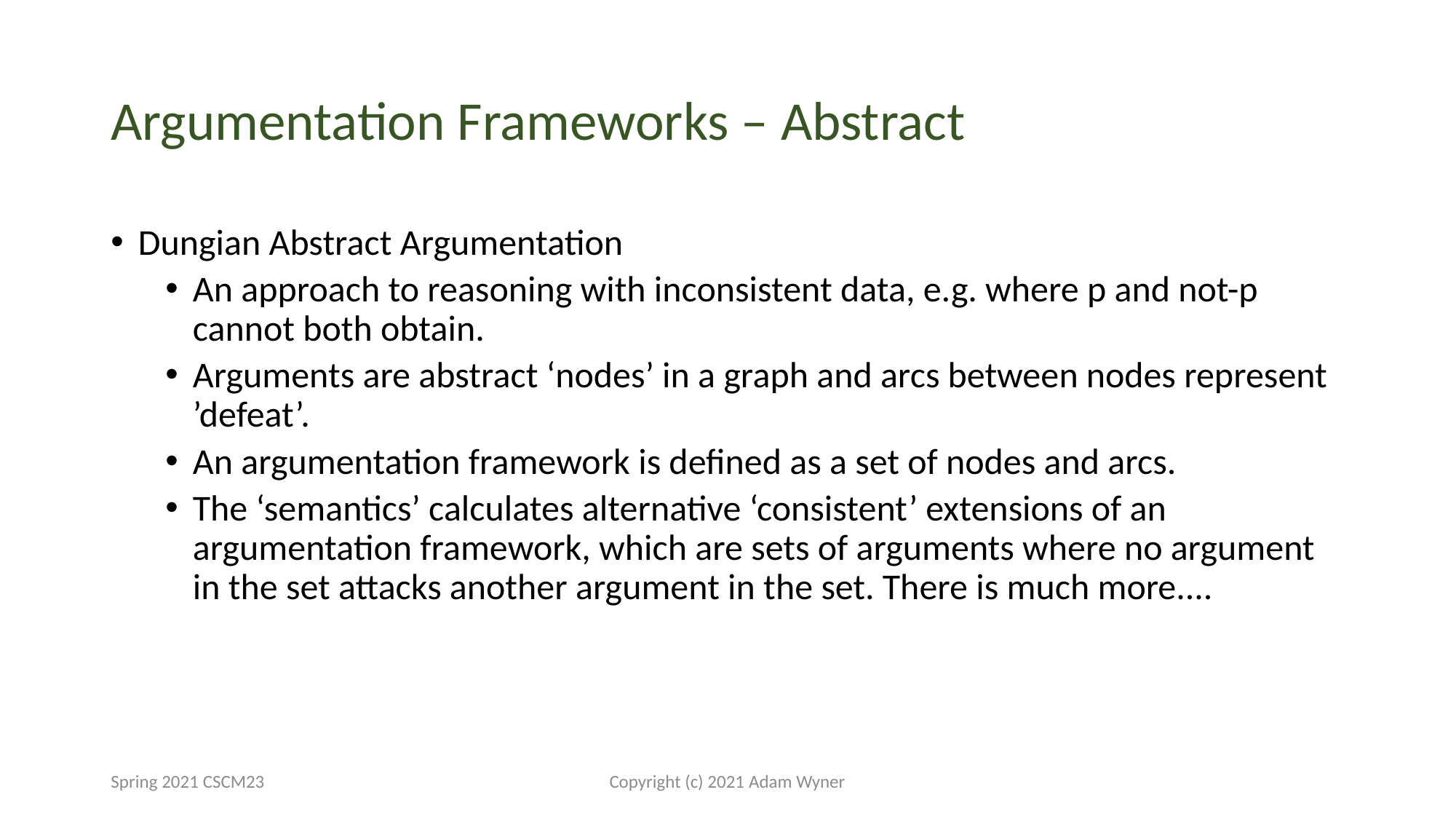

# Argumentation Frameworks – Abstract
Dungian Abstract Argumentation
An approach to reasoning with inconsistent data, e.g. where p and not-p cannot both obtain.
Arguments are abstract ‘nodes’ in a graph and arcs between nodes represent ’defeat’.
An argumentation framework is defined as a set of nodes and arcs.
The ‘semantics’ calculates alternative ‘consistent’ extensions of an argumentation framework, which are sets of arguments where no argument in the set attacks another argument in the set. There is much more....
Spring 2021 CSCM23
Copyright (c) 2021 Adam Wyner